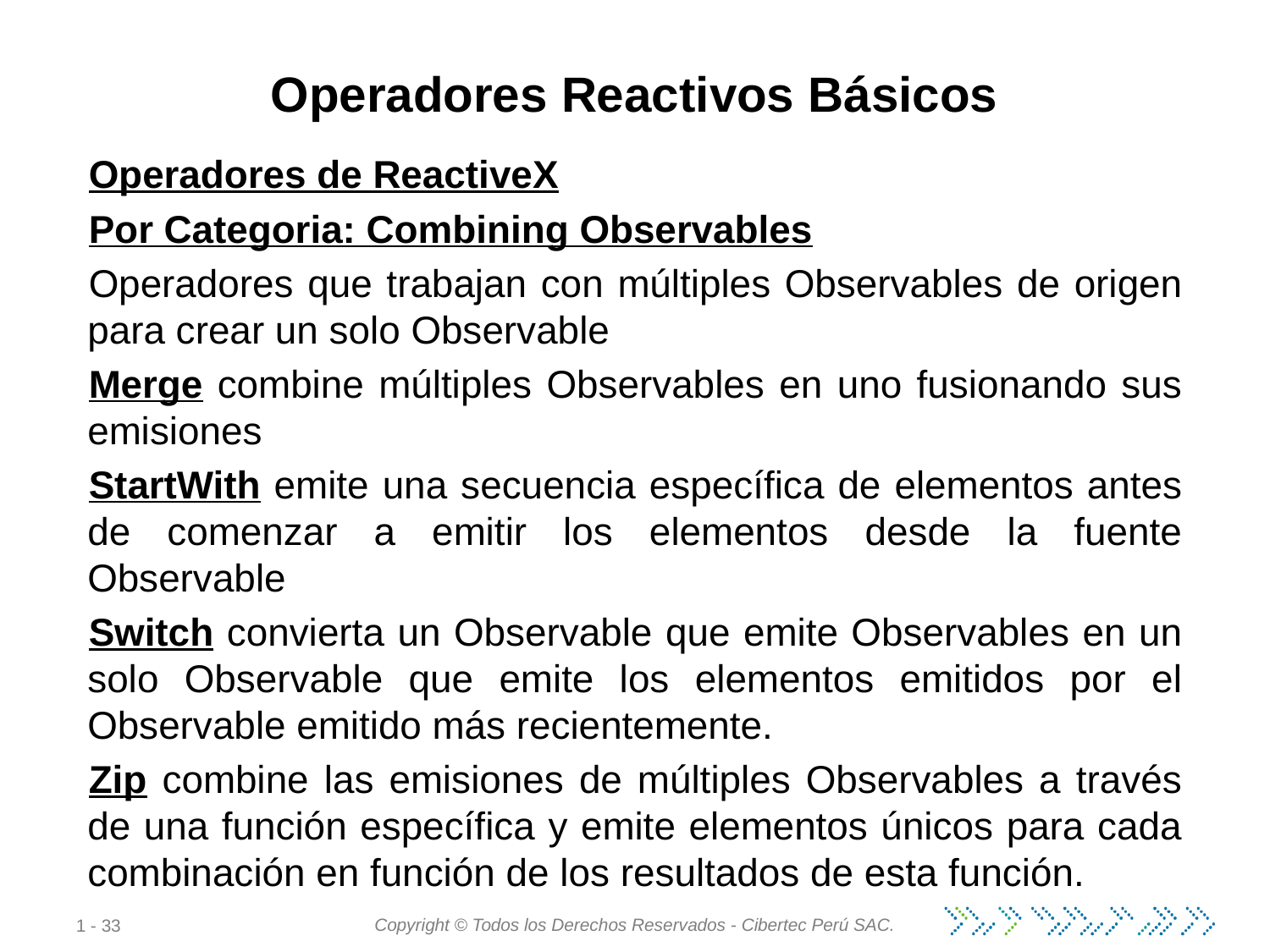

# Operadores Reactivos Básicos
Operadores de ReactiveX
Por Categoria: Combining Observables
Operadores que trabajan con múltiples Observables de origen para crear un solo Observable
Merge combine múltiples Observables en uno fusionando sus emisiones
StartWith emite una secuencia específica de elementos antes de comenzar a emitir los elementos desde la fuente Observable
Switch convierta un Observable que emite Observables en un solo Observable que emite los elementos emitidos por el Observable emitido más recientemente.
Zip combine las emisiones de múltiples Observables a través de una función específica y emite elementos únicos para cada combinación en función de los resultados de esta función.